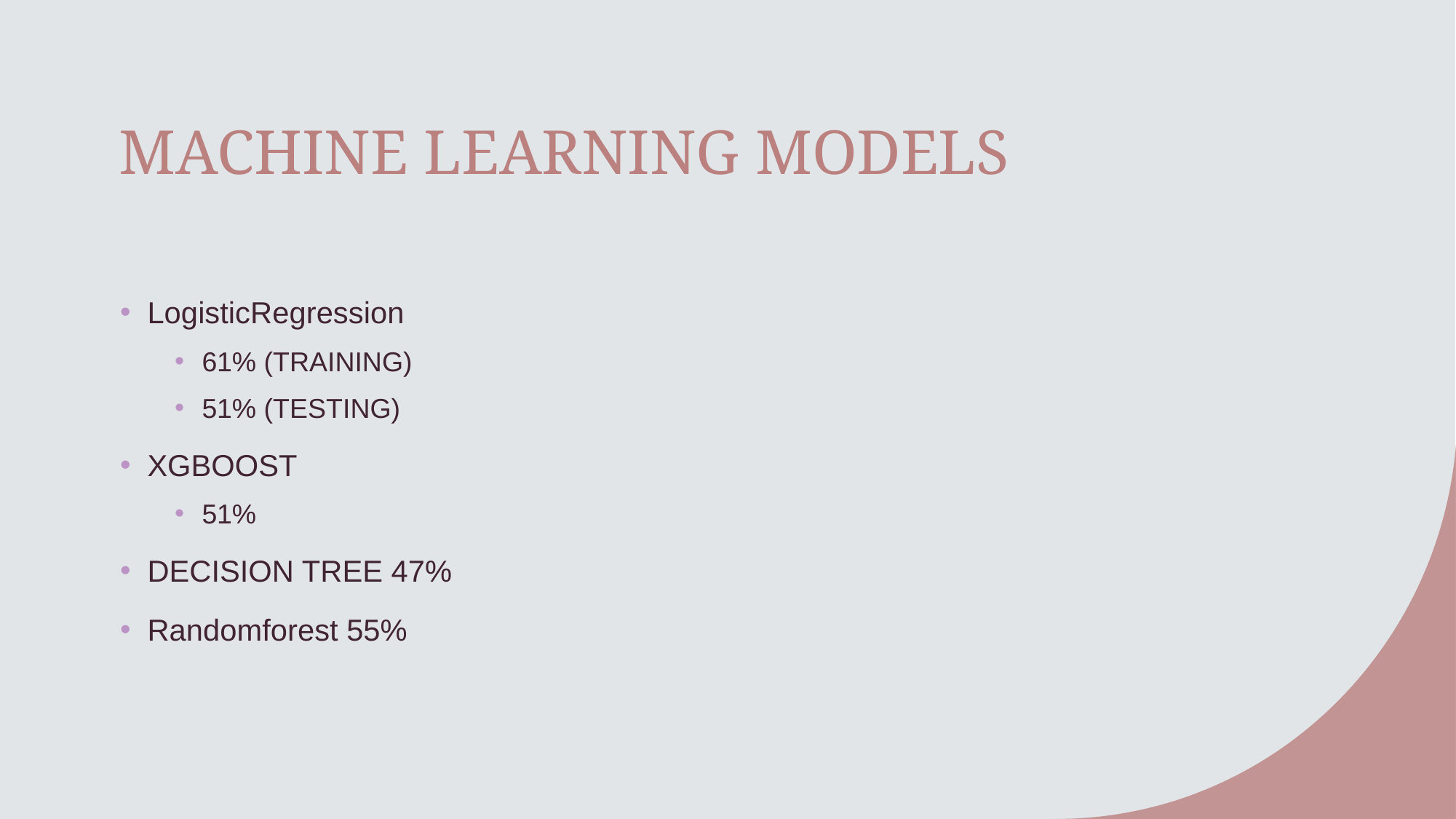

# MACHINE LEARNING MODELS

LogisticRegression
61% (TRAINING)
51% (TESTING)
XGBOOST
51%
DECISION TREE 47%
Randomforest 55%